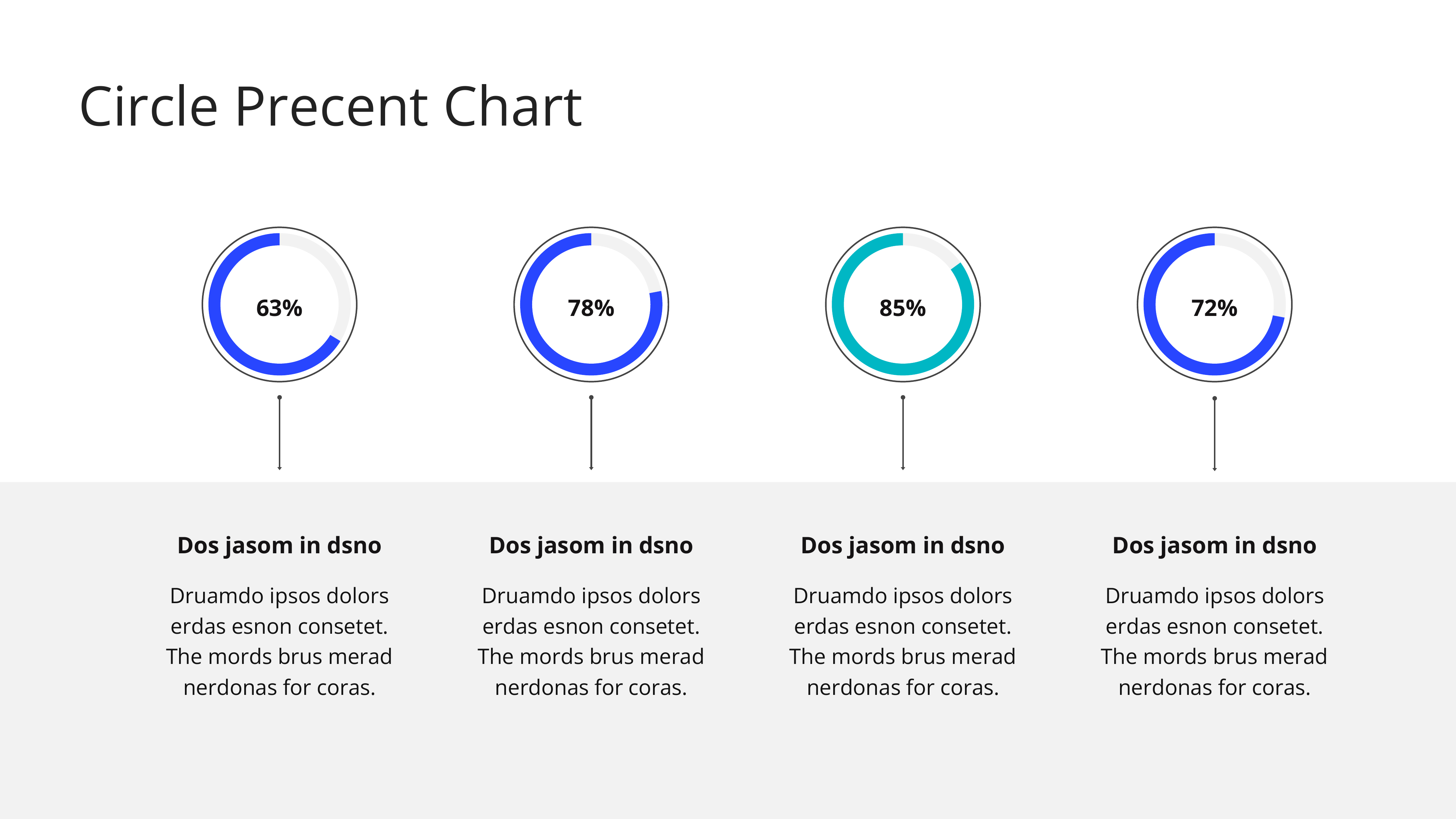

Circle Precent Chart

### Chart

| Category | Region 1 |
|---|---|
| Ohne Titel 1 | 34.0 |
| Ohne Titel 2 | 67.0 |

### Chart

| Category | Region 1 |
|---|---|
| Ohne Titel 1 | 22.0 |
| Ohne Titel 2 | 78.0 |

### Chart

| Category | Region 1 |
|---|---|
| Ohne Titel 1 | 15.0 |
| Ohne Titel 2 | 85.0 |

### Chart

| Category | Region 1 |
|---|---|
| Ohne Titel 1 | 28.0 |
| Ohne Titel 2 | 72.0 |
63%
78%
85%
72%

Dos jasom in dsno
Dos jasom in dsno
Dos jasom in dsno
Dos jasom in dsno
Druamdo ipsos dolors erdas esnon consetet.
The mords brus merad nerdonas for coras.
Druamdo ipsos dolors erdas esnon consetet.
The mords brus merad nerdonas for coras.
Druamdo ipsos dolors erdas esnon consetet.
The mords brus merad nerdonas for coras.
Druamdo ipsos dolors erdas esnon consetet.
The mords brus merad nerdonas for coras.
65